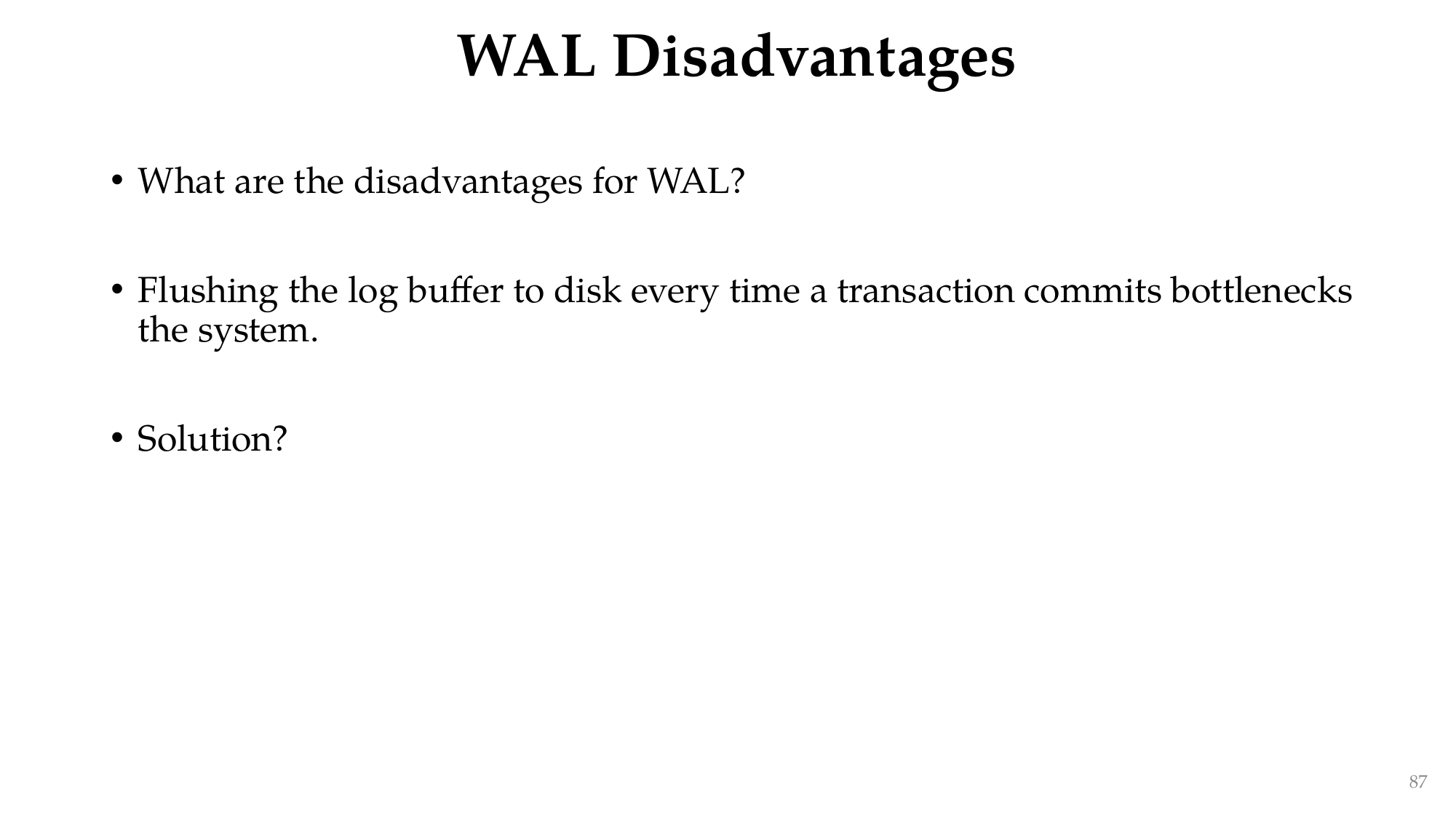

# WAL Disadvantages
What are the disadvantages for WAL?

Flushing the log buffer to disk every time a transaction commits bottlenecks the system.

Solution?
87